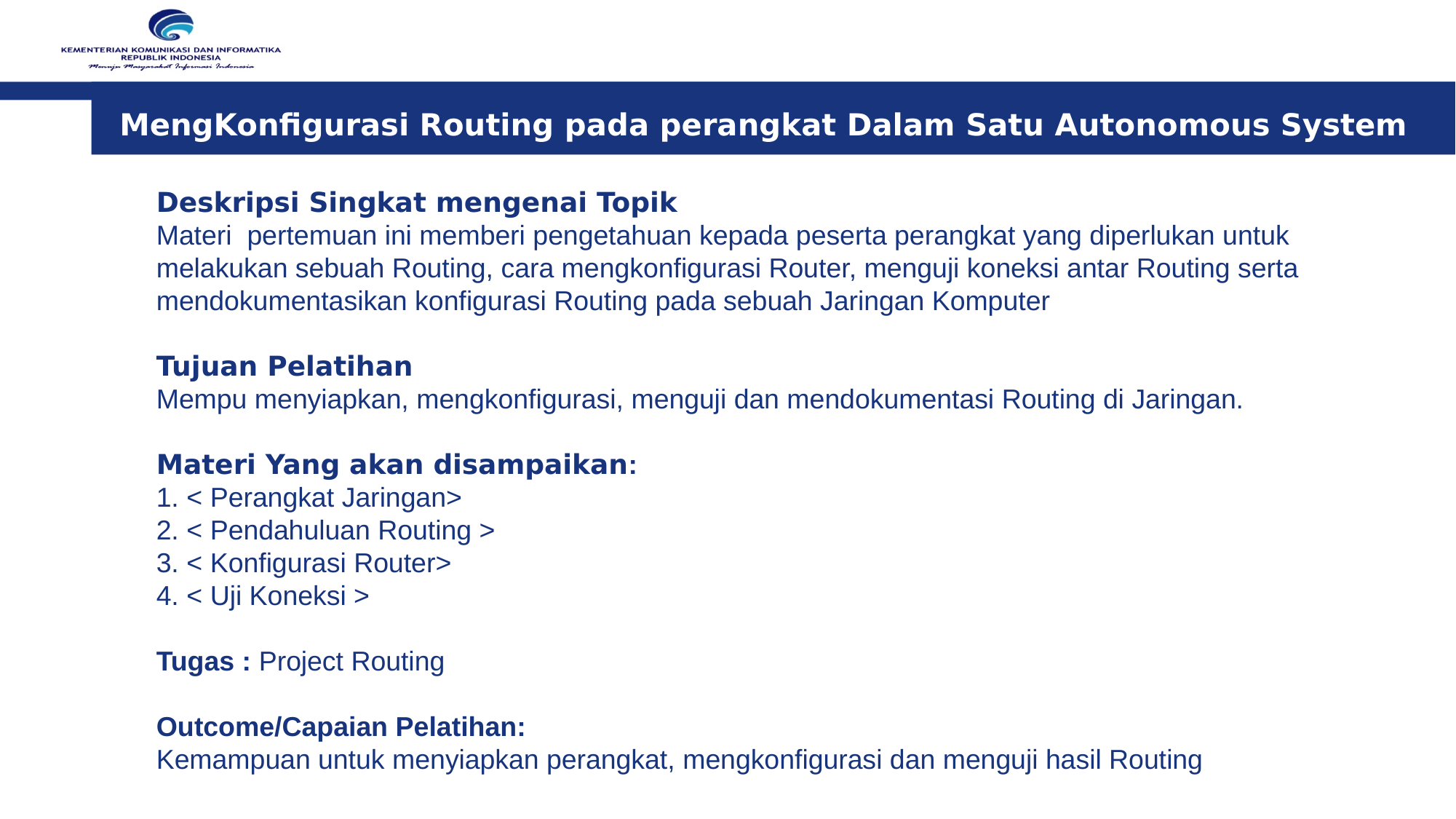

MengKonfigurasi Routing pada perangkat Dalam Satu Autonomous System

Deskripsi Singkat mengenai Topik
Materi  pertemuan ini memberi pengetahuan kepada peserta perangkat yang diperlukan untuk melakukan sebuah Routing, cara mengkonfigurasi Router, menguji koneksi antar Routing serta mendokumentasikan konfigurasi Routing pada sebuah Jaringan Komputer

Tujuan Pelatihan
Mempu menyiapkan, mengkonfigurasi, menguji dan mendokumentasi Routing di Jaringan.

Materi Yang akan disampaikan:
1. < Perangkat Jaringan>
2. < Pendahuluan Routing >
3. < Konfigurasi Router>
4. < Uji Koneksi >

Tugas : Project Routing

Outcome/Capaian Pelatihan:
Kemampuan untuk menyiapkan perangkat, mengkonfigurasi dan menguji hasil Routing